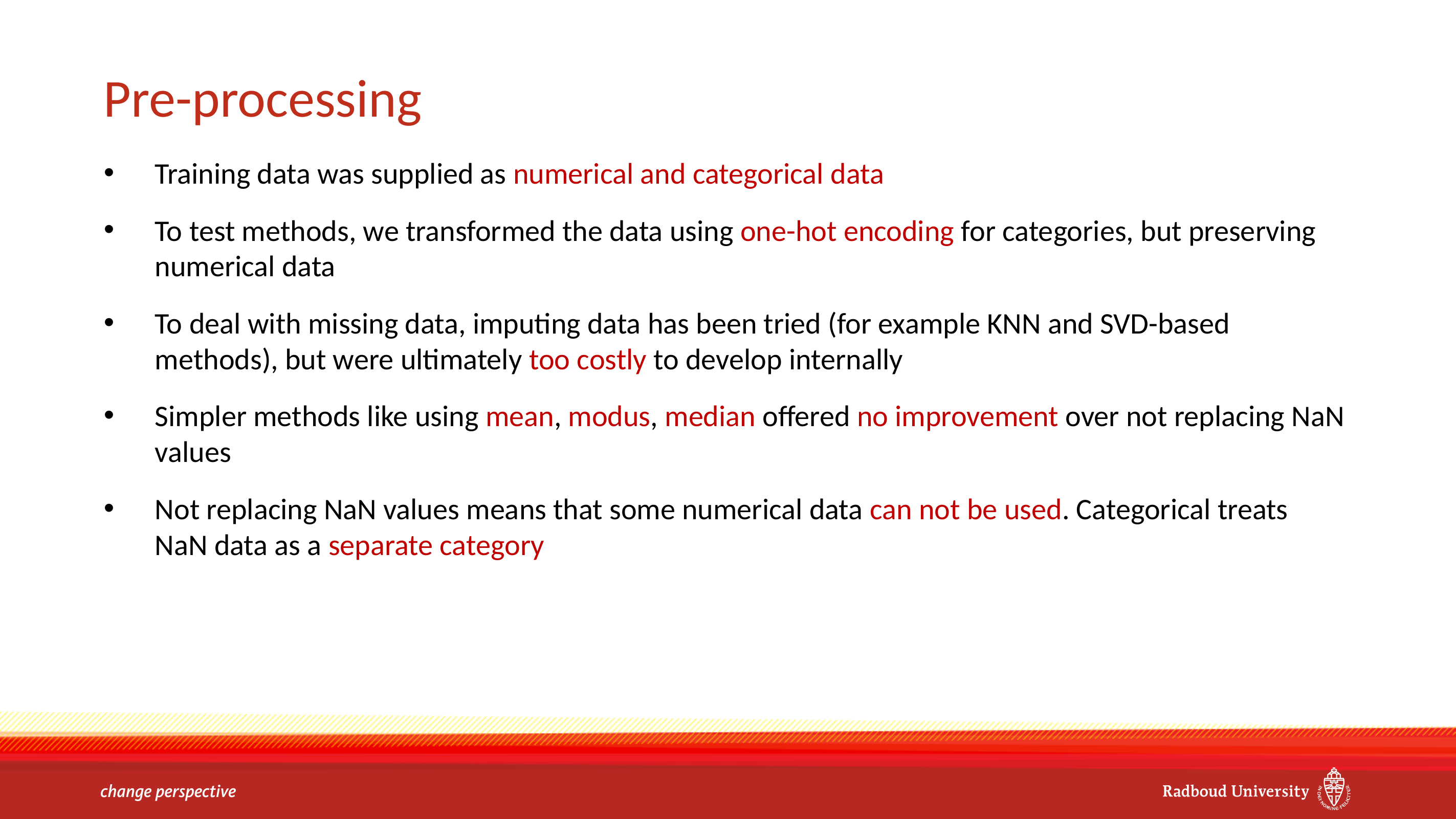

# Pre-processing
Training data was supplied as numerical and categorical data
To test methods, we transformed the data using one-hot encoding for categories, but preserving numerical data
To deal with missing data, imputing data has been tried (for example KNN and SVD-based methods), but were ultimately too costly to develop internally
Simpler methods like using mean, modus, median offered no improvement over not replacing NaN values
Not replacing NaN values means that some numerical data can not be used. Categorical treats NaN data as a separate category